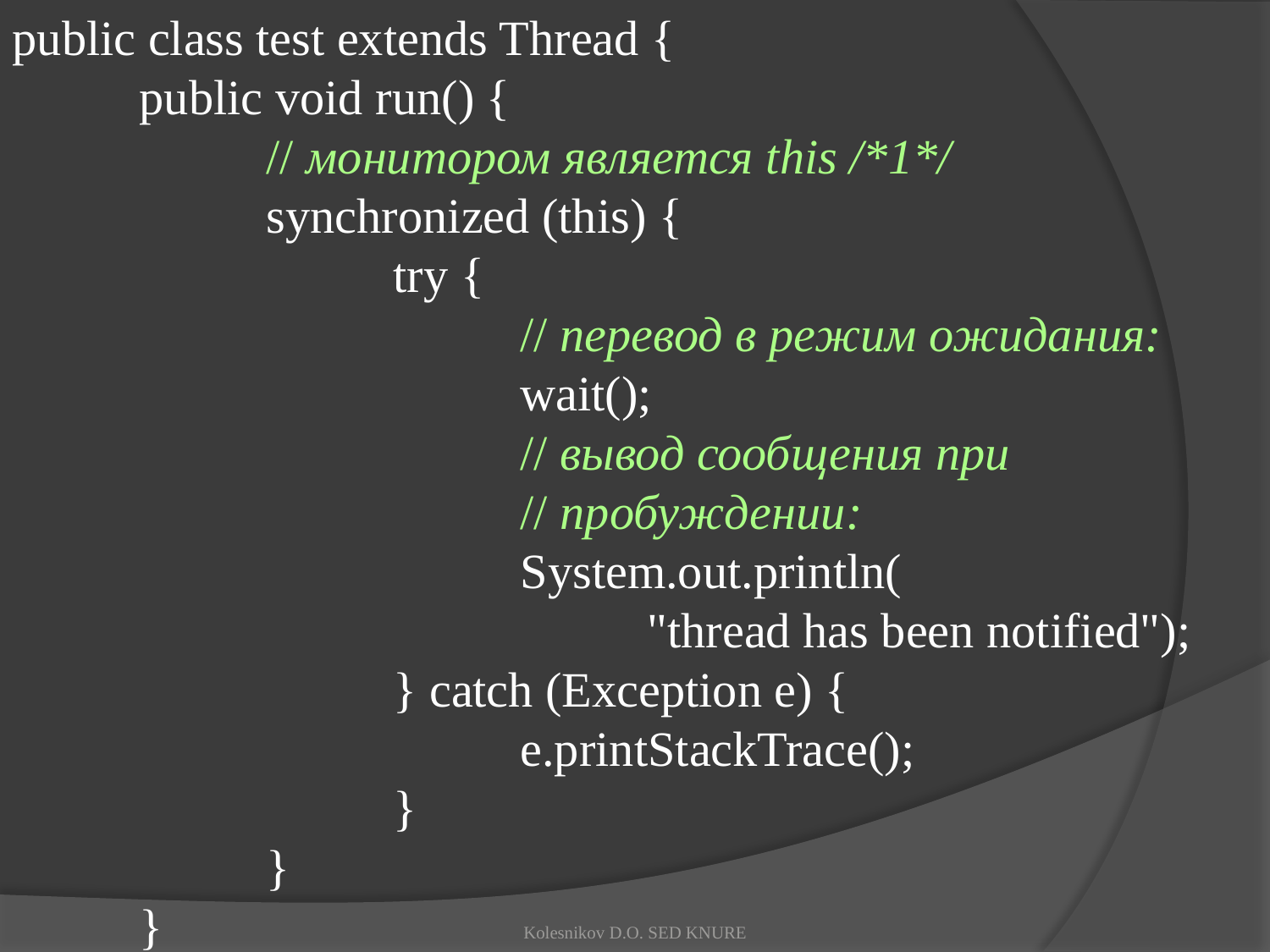

public class test extends Thread {
	public void run() {
		// монитором является this /*1*/
		synchronized (this) {
			try {
				// перевод в режим ожидания:
				wait();
				// вывод сообщения при
				// пробуждении:
				System.out.println(
					"thread has been notified");
			} catch (Exception e) {
				e.printStackTrace();
			}
		}
	}
Kolesnikov D.O. SED KNURE